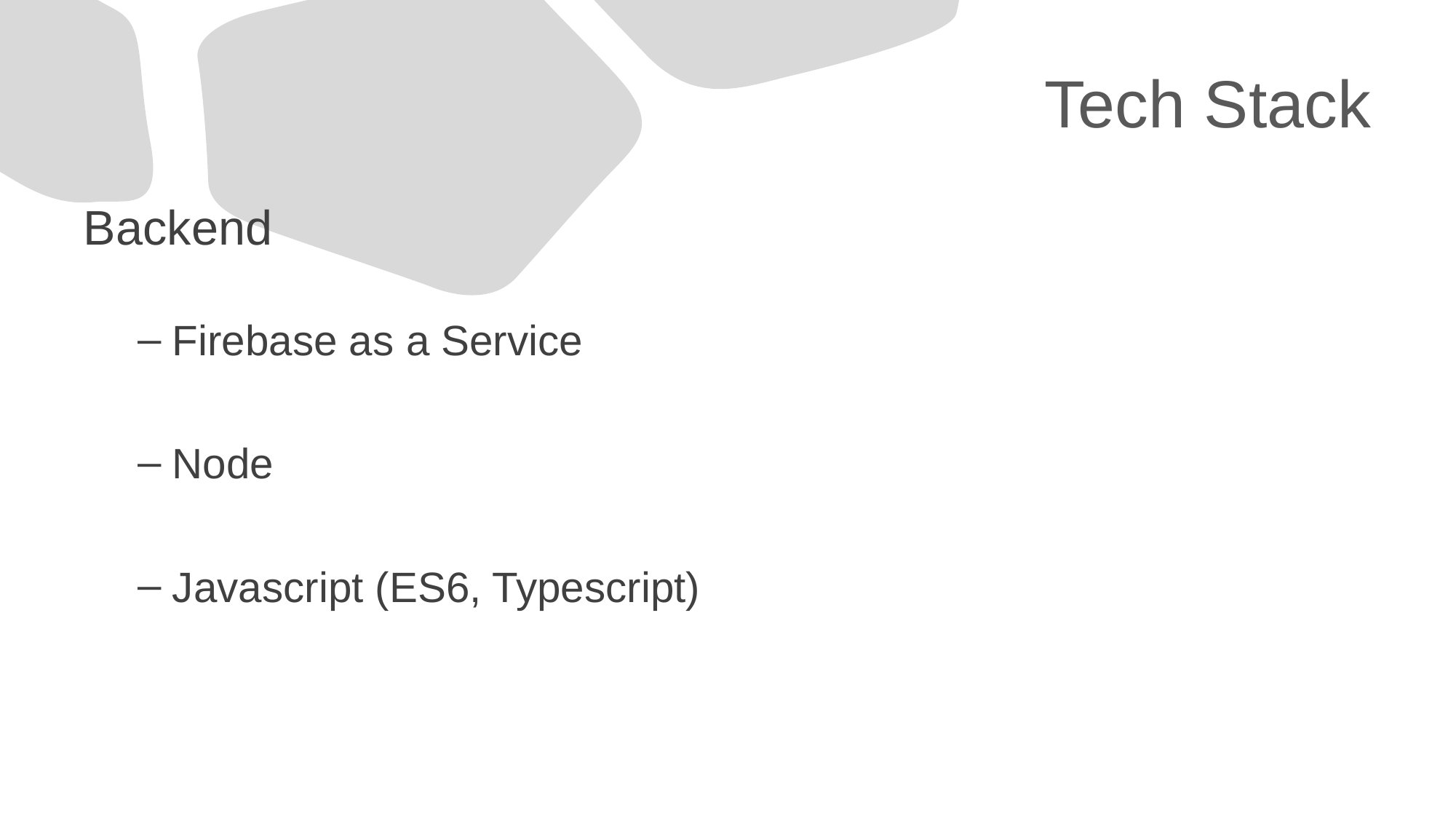

# Tech Stack
Backend

Firebase as a Service

Node

Javascript (ES6, Typescript)